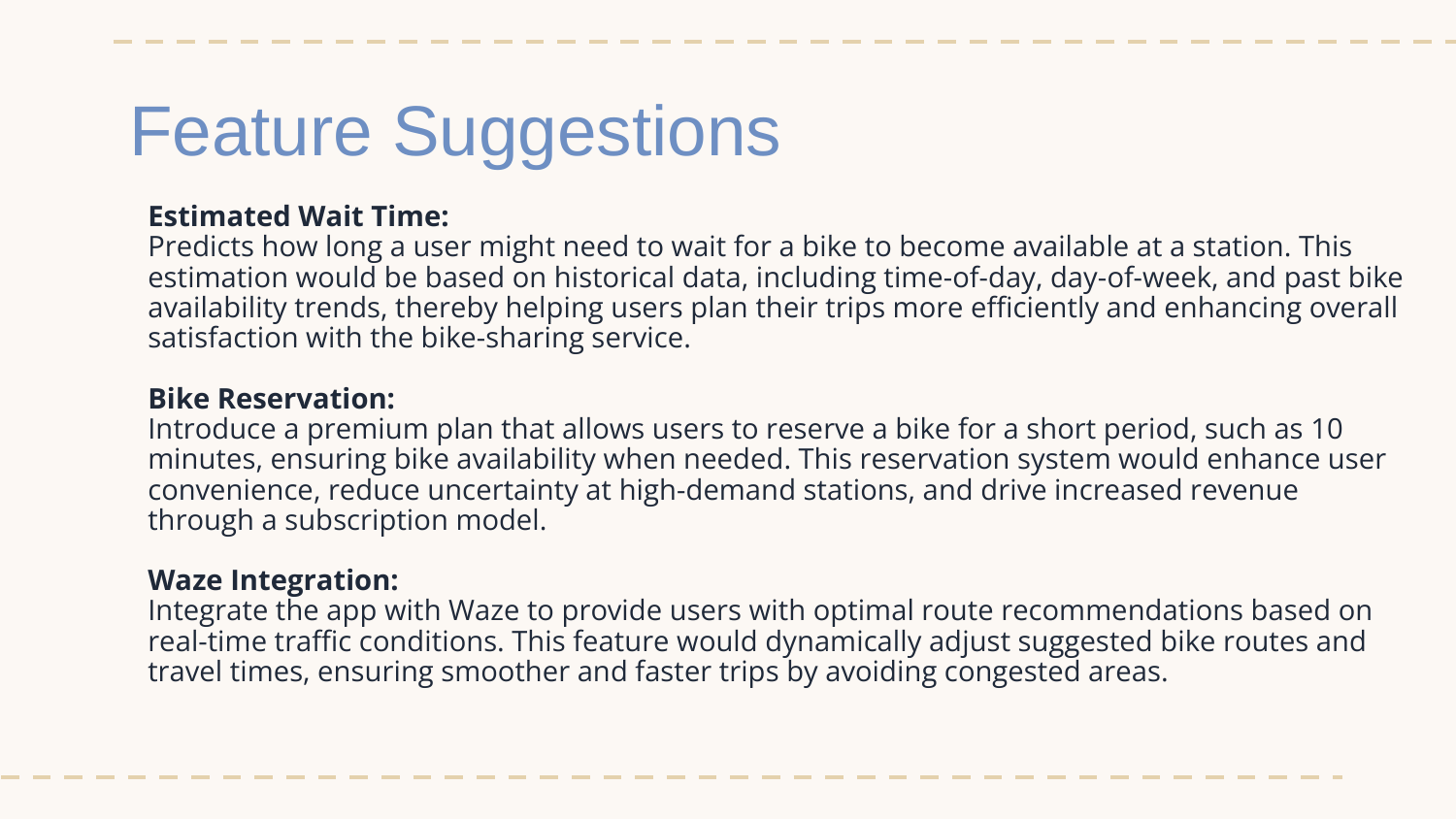

# Feature Suggestions
Estimated Wait Time:
Predicts how long a user might need to wait for a bike to become available at a station. This estimation would be based on historical data, including time-of-day, day-of-week, and past bike availability trends, thereby helping users plan their trips more efficiently and enhancing overall satisfaction with the bike-sharing service.

Bike Reservation:
Introduce a premium plan that allows users to reserve a bike for a short period, such as 10 minutes, ensuring bike availability when needed. This reservation system would enhance user convenience, reduce uncertainty at high-demand stations, and drive increased revenue through a subscription model.
Waze Integration:
Integrate the app with Waze to provide users with optimal route recommendations based on real-time traffic conditions. This feature would dynamically adjust suggested bike routes and travel times, ensuring smoother and faster trips by avoiding congested areas.